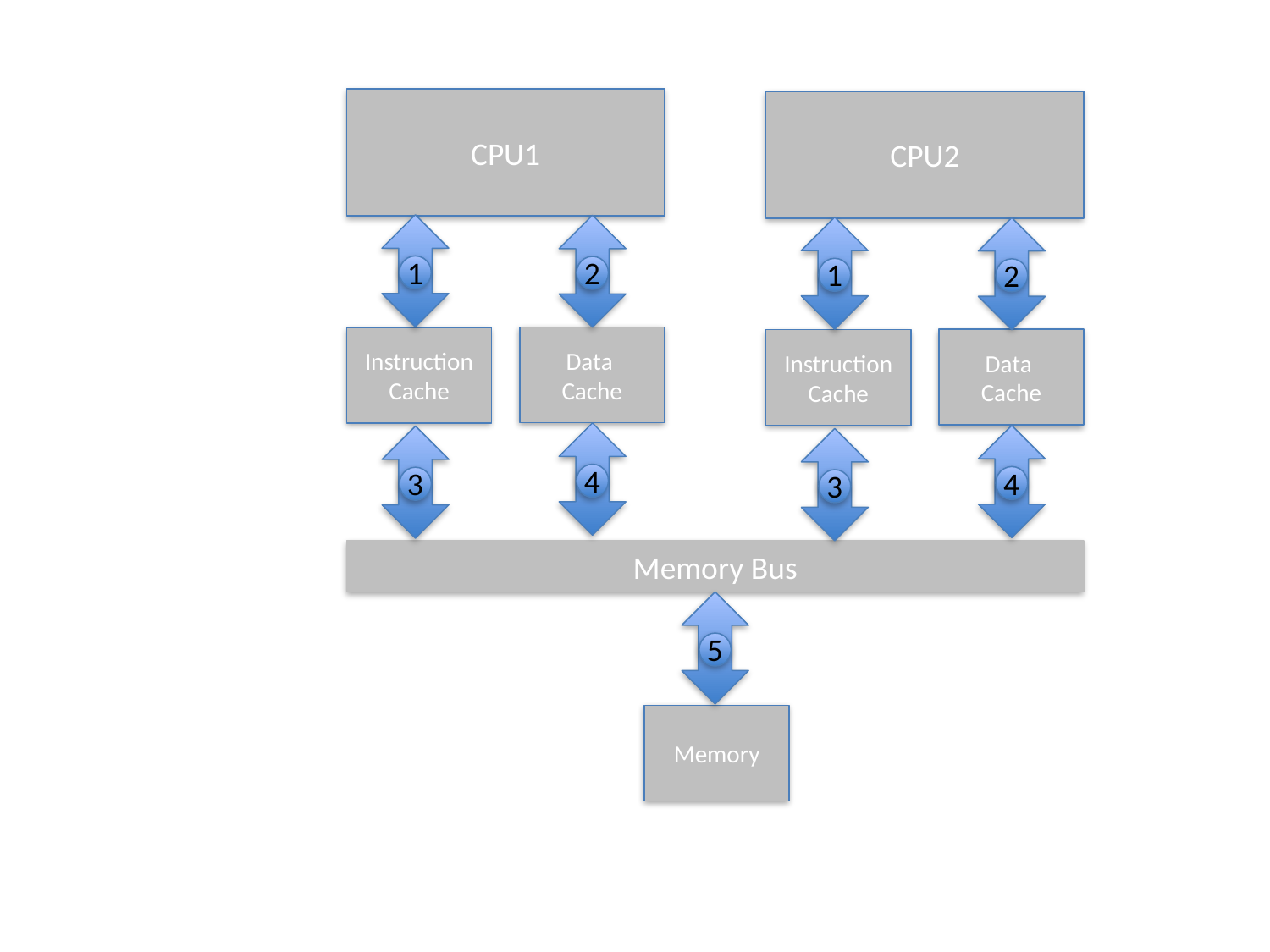

CPU1
CPU2

1

2

1

2
Data
Cache
Instruction Cache
Data
Cache
Instruction Cache

4

4

3

3
Memory Bus

5
Memory